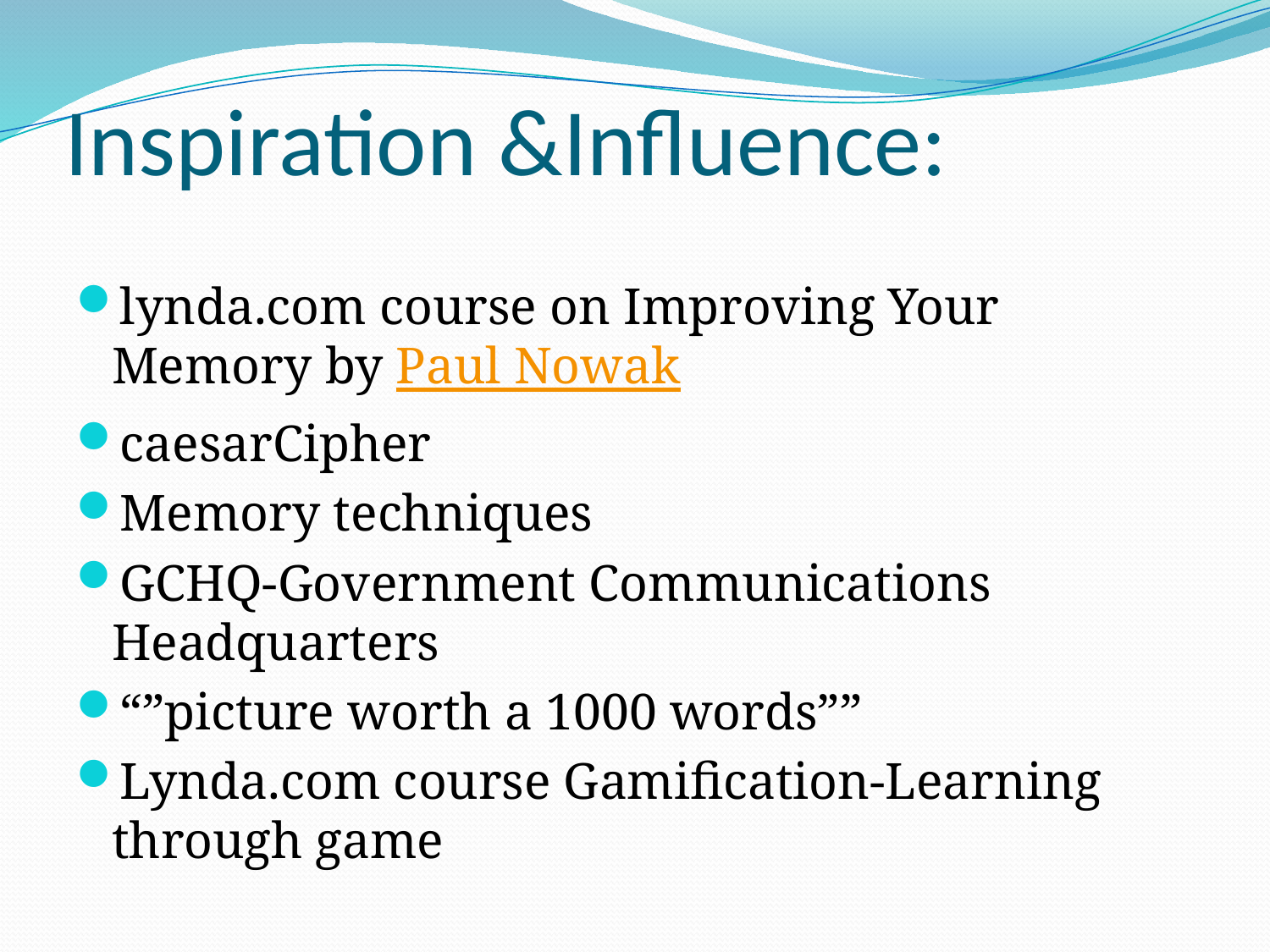

# Inspiration &Influence:
lynda.com course on Improving Your Memory by Paul Nowak
caesarCipher
Memory techniques
GCHQ-Government Communications Headquarters
“”picture worth a 1000 words””
Lynda.com course Gamification-Learning through game